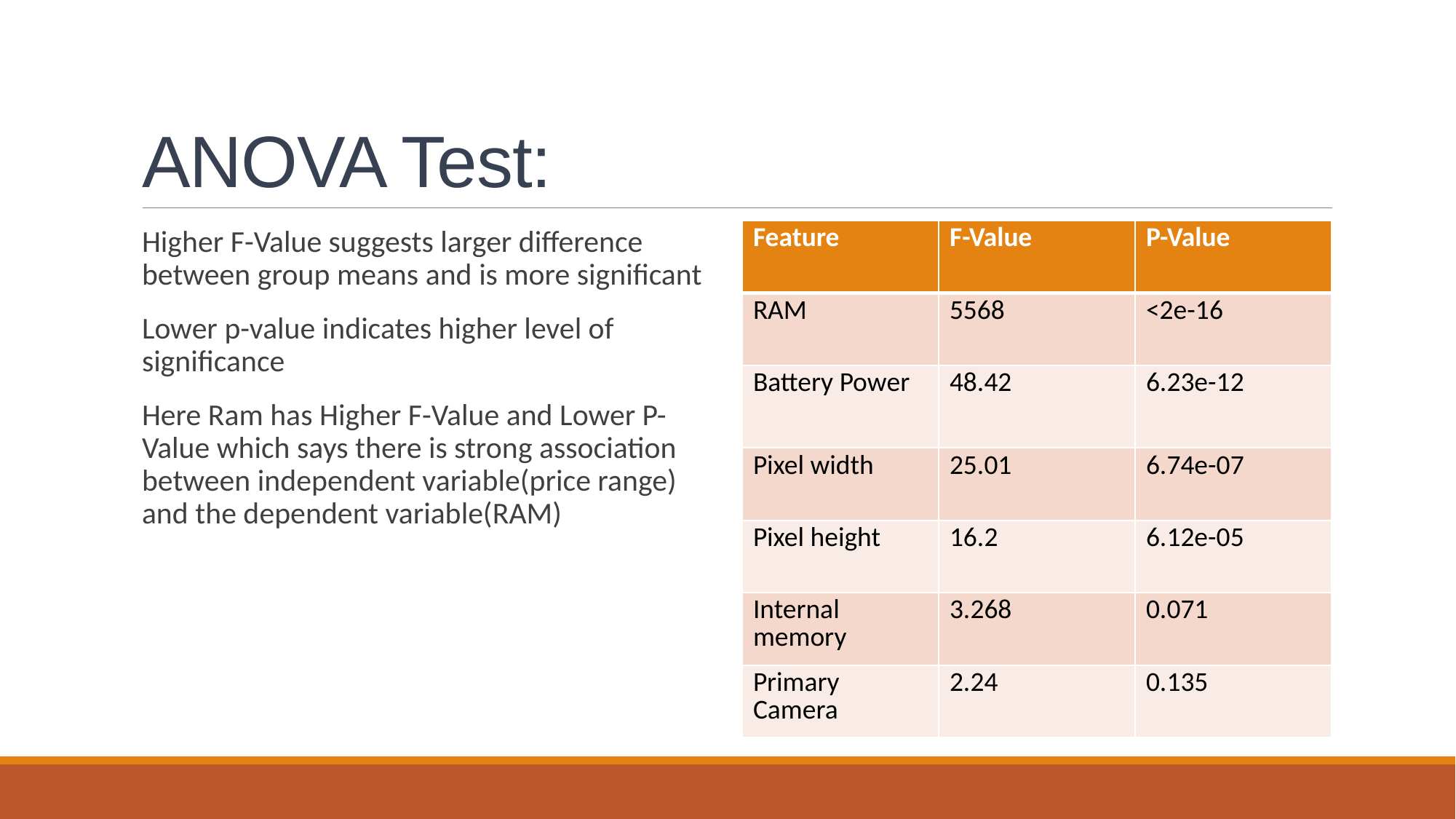

# ANOVA Test:
Higher F-Value suggests larger difference between group means and is more significant
Lower p-value indicates higher level of significance
Here Ram has Higher F-Value and Lower P-Value which says there is strong association between independent variable(price range) and the dependent variable(RAM)
| Feature | F-Value | P-Value |
| --- | --- | --- |
| RAM | 5568 | <2e-16 |
| Battery Power | 48.42 | 6.23e-12 |
| Pixel width | 25.01 | 6.74e-07 |
| Pixel height | 16.2 | 6.12e-05 |
| Internal memory | 3.268 | 0.071 |
| Primary Camera | 2.24 | 0.135 |